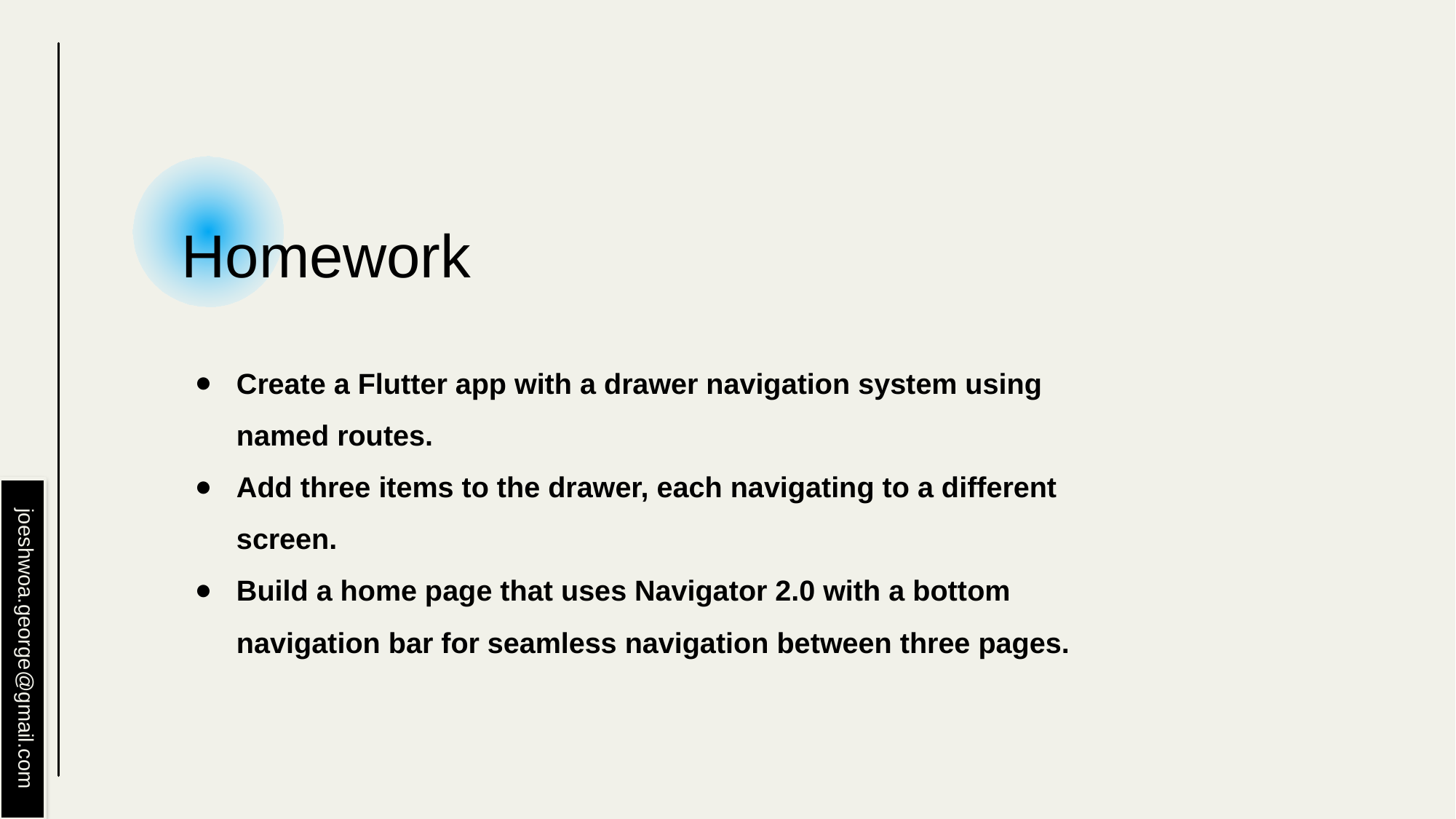

# Homework
Create a Flutter app with a drawer navigation system using named routes.
Add three items to the drawer, each navigating to a different screen.
Build a home page that uses Navigator 2.0 with a bottom navigation bar for seamless navigation between three pages.
joeshwoa.george@gmail.com